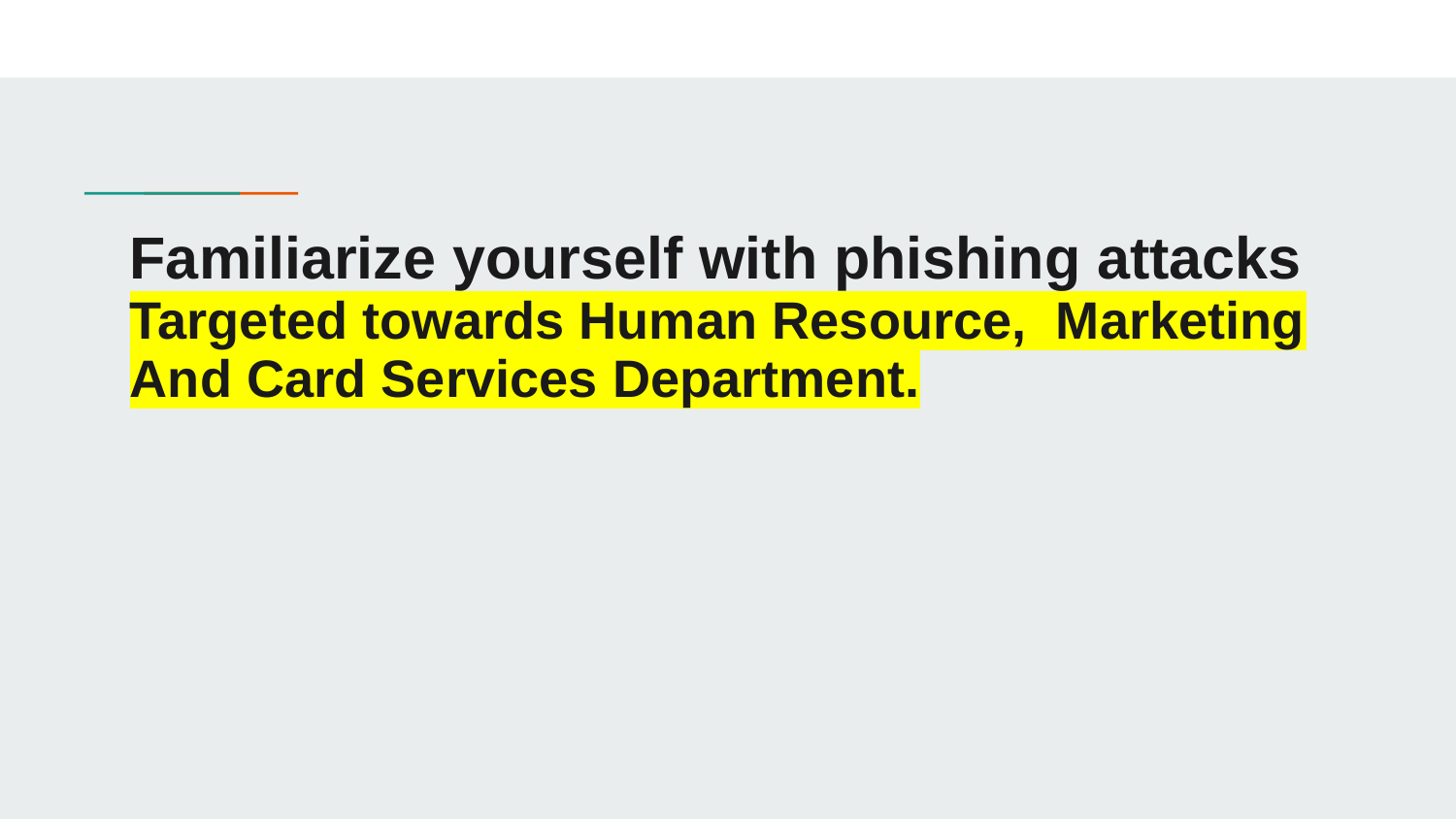

# Familiarize yourself with phishing attacks
Targeted towards Human Resource,  Marketing
And Card Services Department.